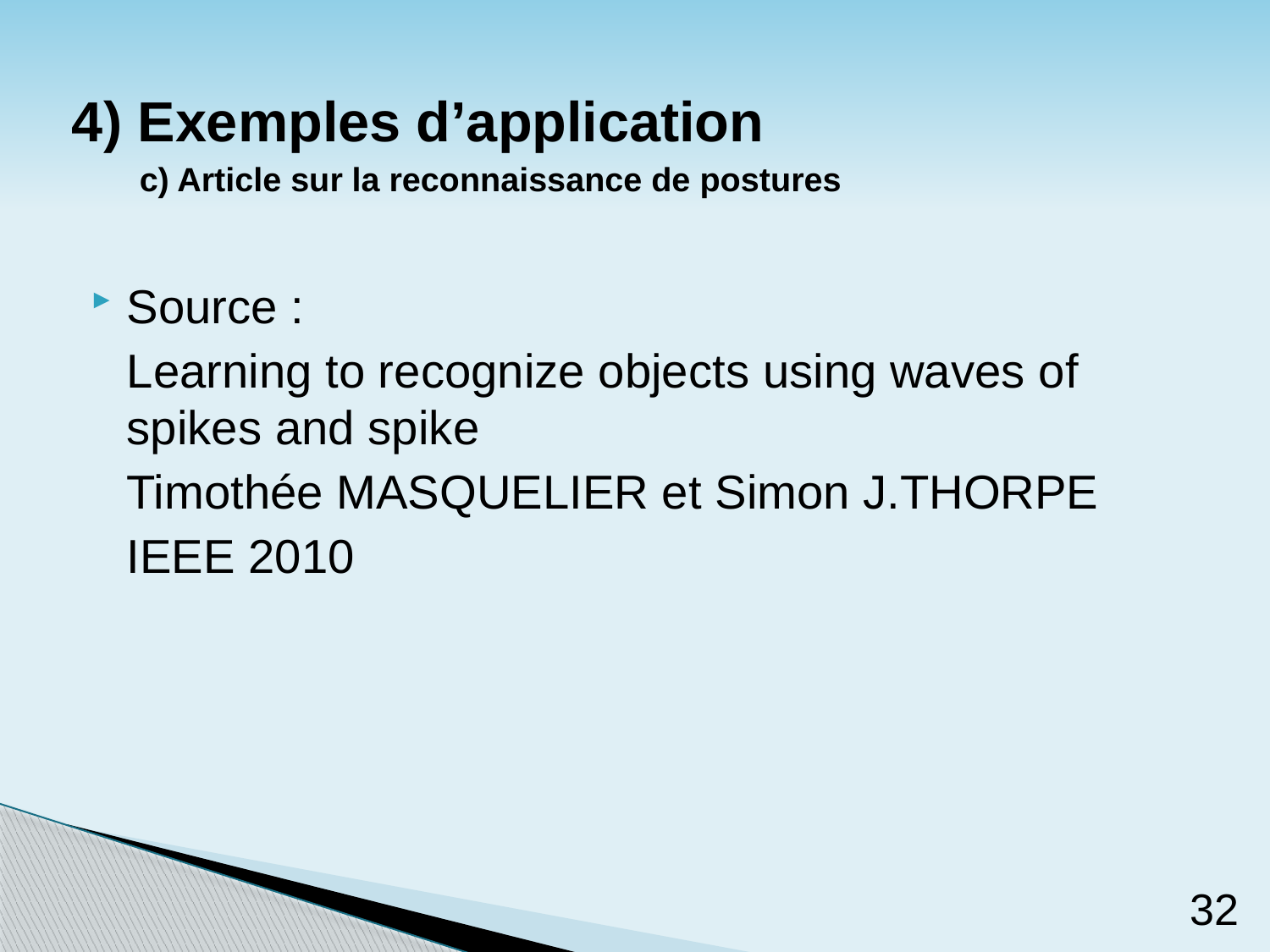

4) Exemples d’application
# c) Article sur la reconnaissance de postures

Source :
	Learning to recognize objects using waves of spikes and spike
	Timothée MASQUELIER et Simon J.THORPE
	IEEE 2010

32